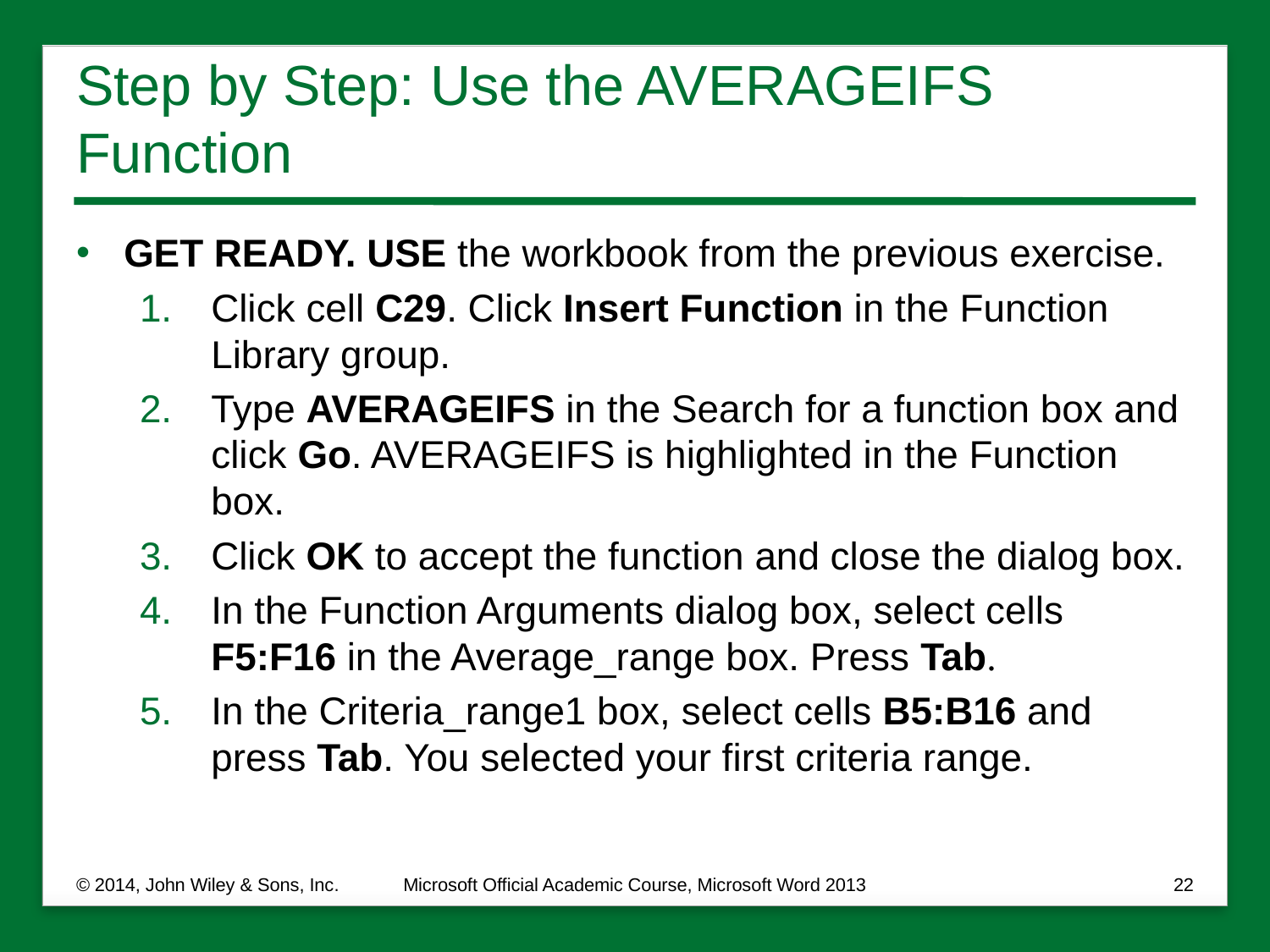

# Step by Step: Use the AVERAGEIFS Function
GET READY. USE the workbook from the previous exercise.
Click cell C29. Click Insert Function in the Function Library group.
Type AVERAGEIFS in the Search for a function box and click Go. AVERAGEIFS is highlighted in the Function box.
Click OK to accept the function and close the dialog box.
In the Function Arguments dialog box, select cells F5:F16 in the Average_range box. Press Tab.
In the Criteria_range1 box, select cells B5:B16 and press Tab. You selected your first criteria range.
© 2014, John Wiley & Sons, Inc.
Microsoft Official Academic Course, Microsoft Word 2013
22